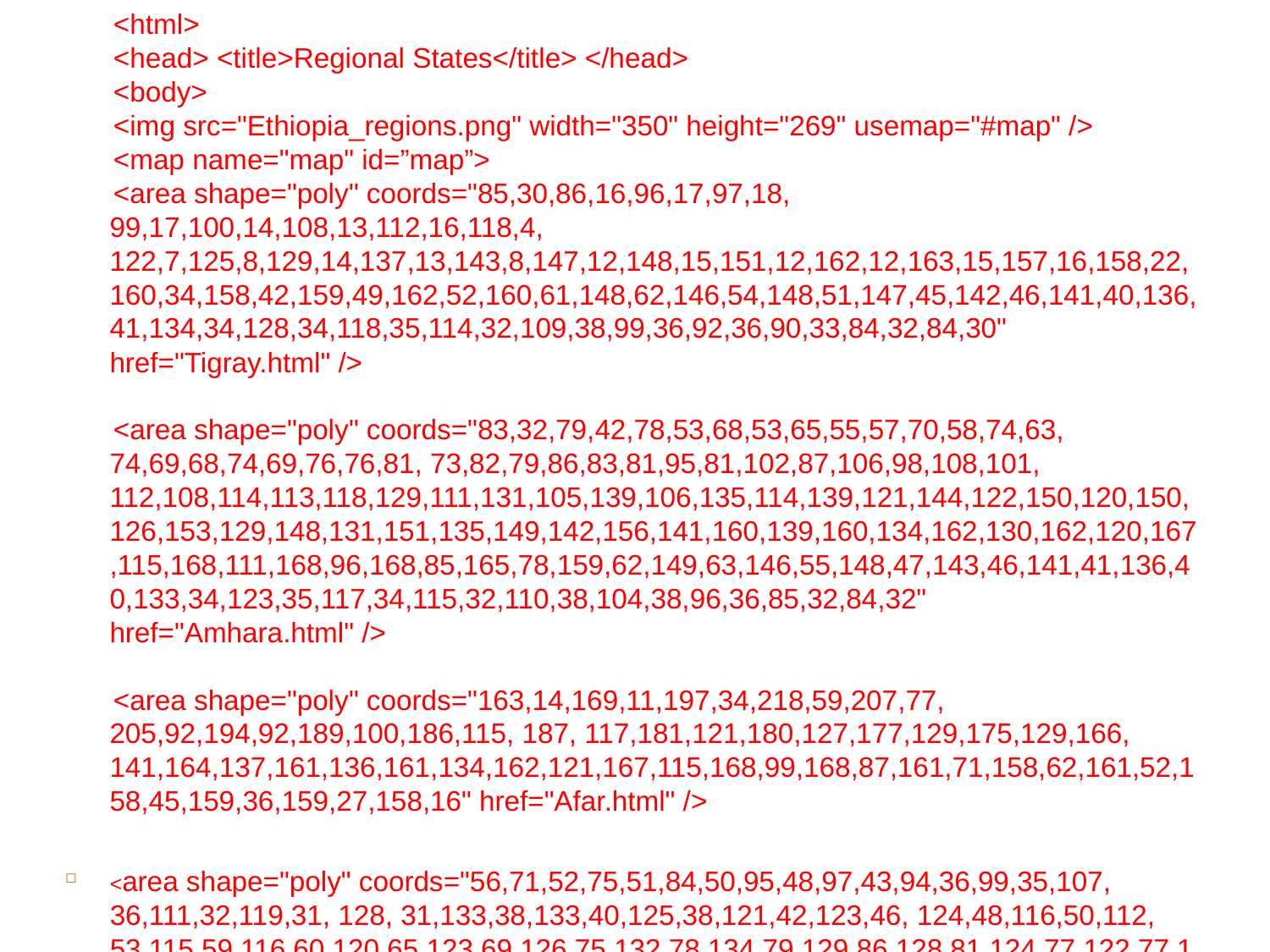

<html>
<head> <title>Regional States</title> </head>
<body>
<img src="Ethiopia_regions.png" width="350" height="269" usemap="#map" />
<map name="map" id=”map”>
<area shape="poly" coords="85,30,86,16,96,17,97,18, 99,17,100,14,108,13,112,16,118,4, 122,7,125,8,129,14,137,13,143,8,147,12,148,15,151,12,162,12,163,15,157,16,158,22,160,34,158,42,159,49,162,52,160,61,148,62,146,54,148,51,147,45,142,46,141,40,136,41,134,34,128,34,118,35,114,32,109,38,99,36,92,36,90,33,84,32,84,30" href="Tigray.html" />

<area shape="poly" coords="83,32,79,42,78,53,68,53,65,55,57,70,58,74,63, 74,69,68,74,69,76,76,81, 73,82,79,86,83,81,95,81,102,87,106,98,108,101, 112,108,114,113,118,129,111,131,105,139,106,135,114,139,121,144,122,150,120,150,126,153,129,148,131,151,135,149,142,156,141,160,139,160,134,162,130,162,120,167,115,168,111,168,96,168,85,165,78,159,62,149,63,146,55,148,47,143,46,141,41,136,40,133,34,123,35,117,34,115,32,110,38,104,38,96,36,85,32,84,32" href="Amhara.html" />

<area shape="poly" coords="163,14,169,11,197,34,218,59,207,77, 205,92,194,92,189,100,186,115, 187, 117,181,121,180,127,177,129,175,129,166, 141,164,137,161,136,161,134,162,121,167,115,168,99,168,87,161,71,158,62,161,52,158,45,159,36,159,27,158,16" href="Afar.html" />

<area shape="poly" coords="56,71,52,75,51,84,50,95,48,97,43,94,36,99,35,107, 36,111,32,119,31, 128, 31,133,38,133,40,125,38,121,42,123,46, 124,48,116,50,112, 53,115,59,116,60,120,65,123,69,126,75,132,78,134,79,129,86,128,81,124,77,122,77,114,83,110,87,106,81,101,81,94,86,84,83,78,81,73,77,75,74,69,69,68,63,74,59,74,56,72" href="Benishangul.html" />